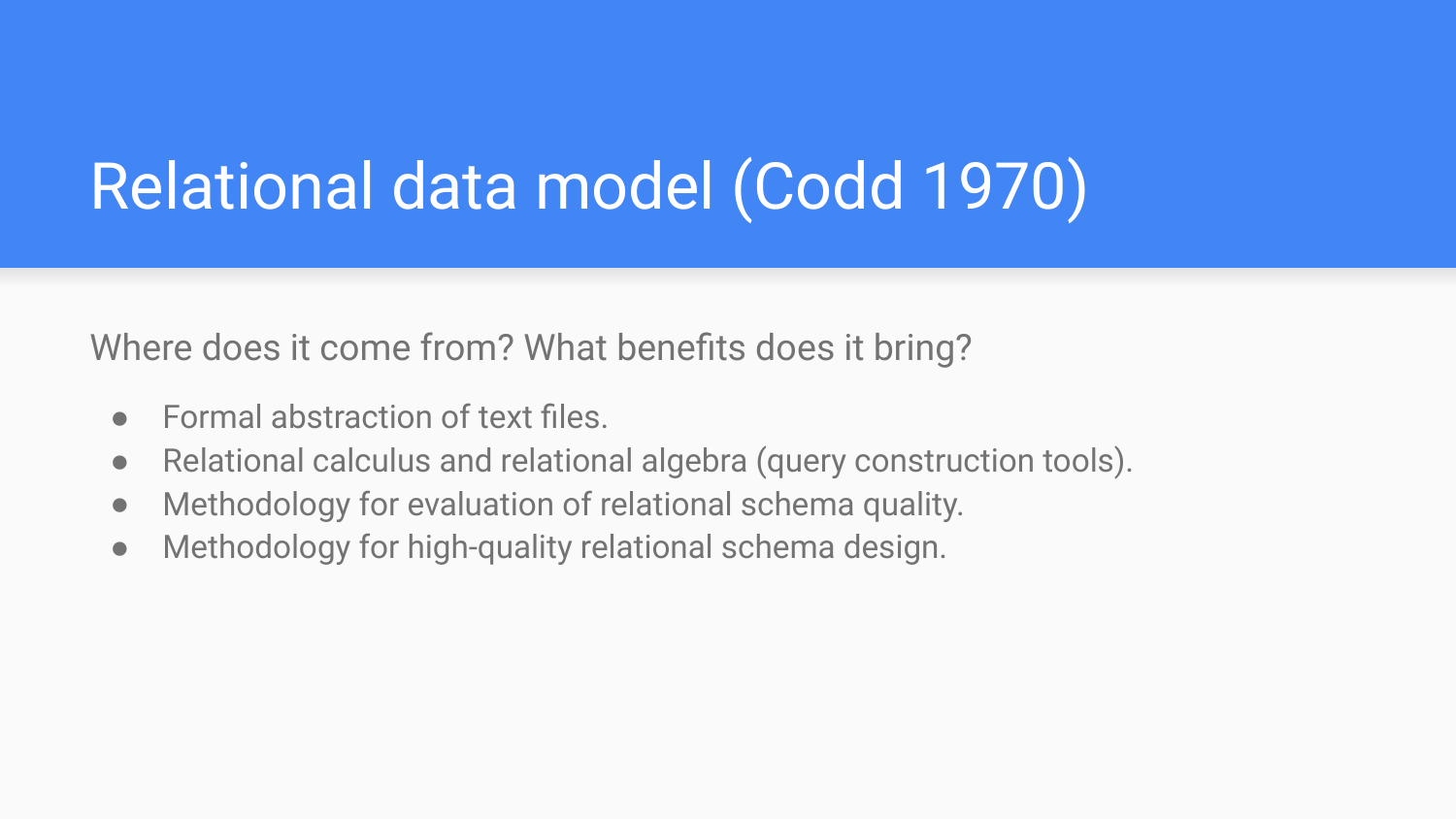

# Relational data model (Codd 1970)
Where does it come from? What benefits does it bring?
Formal abstraction of text files.
Relational calculus and relational algebra (query construction tools).
Methodology for evaluation of relational schema quality.
Methodology for high-quality relational schema design.